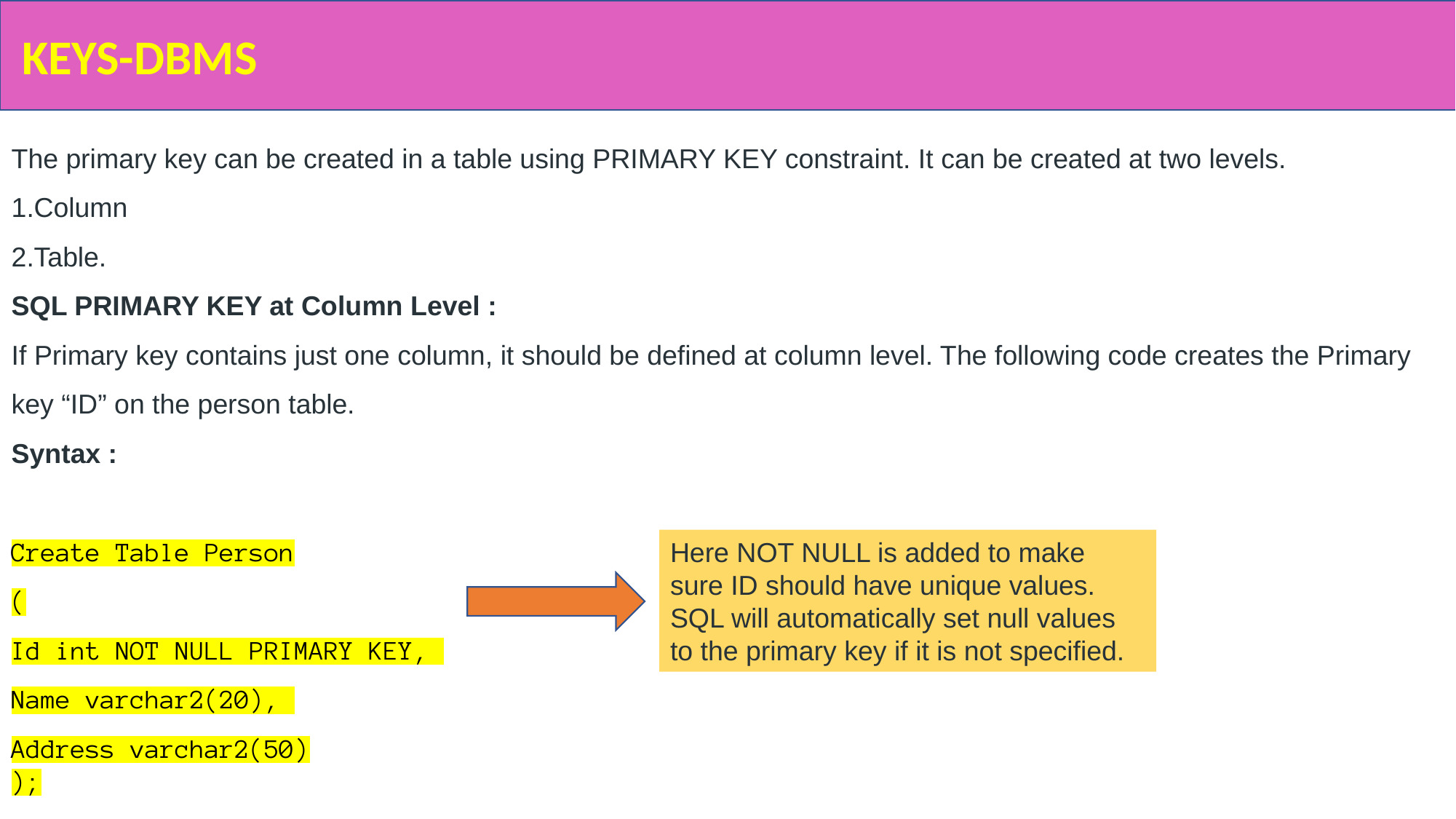

KEYS-DBMS
The primary key can be created in a table using PRIMARY KEY constraint. It can be created at two levels.
Column
Table.
SQL PRIMARY KEY at Column Level :
If Primary key contains just one column, it should be defined at column level. The following code creates the Primary key “ID” on the person table.
Syntax :

Create Table Person
(
Id int NOT NULL PRIMARY KEY,
Name varchar2(20),
Address varchar2(50)
);

Here NOT NULL is added to make sure ID should have unique values. SQL will automatically set null values to the primary key if it is not specified.